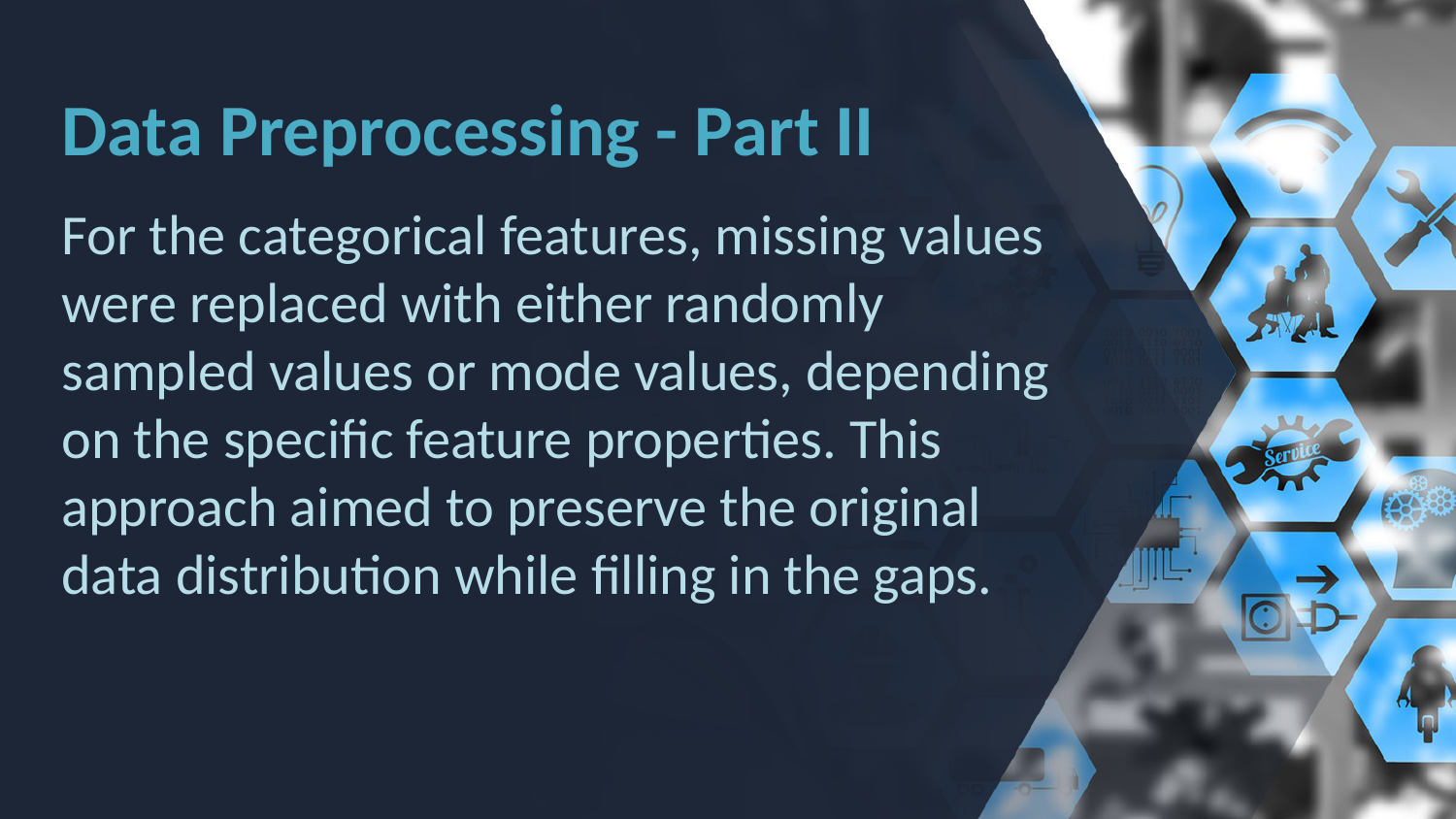

# Data Preprocessing - Part II
For the categorical features, missing values were replaced with either randomly sampled values or mode values, depending on the specific feature properties. This approach aimed to preserve the original data distribution while filling in the gaps.